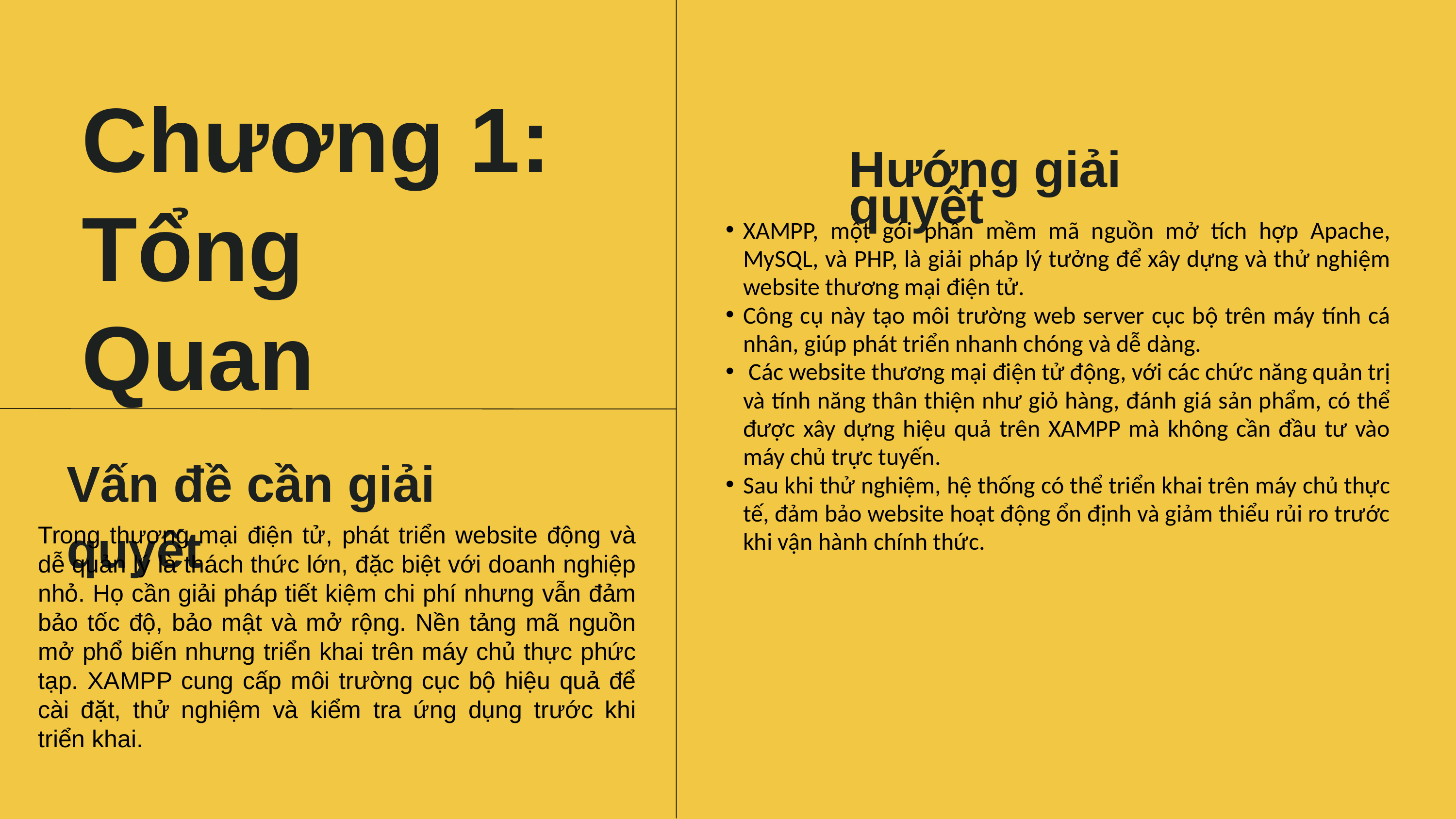

Chương 1: Tổng Quan
Hướng giải quyết
XAMPP, một gói phần mềm mã nguồn mở tích hợp Apache, MySQL, và PHP, là giải pháp lý tưởng để xây dựng và thử nghiệm website thương mại điện tử.
Công cụ này tạo môi trường web server cục bộ trên máy tính cá nhân, giúp phát triển nhanh chóng và dễ dàng.
 Các website thương mại điện tử động, với các chức năng quản trị và tính năng thân thiện như giỏ hàng, đánh giá sản phẩm, có thể được xây dựng hiệu quả trên XAMPP mà không cần đầu tư vào máy chủ trực tuyến.
Sau khi thử nghiệm, hệ thống có thể triển khai trên máy chủ thực tế, đảm bảo website hoạt động ổn định và giảm thiểu rủi ro trước khi vận hành chính thức.

Vấn đề cần giải quyết
Trong thương mại điện tử, phát triển website động và dễ quản lý là thách thức lớn, đặc biệt với doanh nghiệp nhỏ. Họ cần giải pháp tiết kiệm chi phí nhưng vẫn đảm bảo tốc độ, bảo mật và mở rộng. Nền tảng mã nguồn mở phổ biến nhưng triển khai trên máy chủ thực phức tạp. XAMPP cung cấp môi trường cục bộ hiệu quả để cài đặt, thử nghiệm và kiểm tra ứng dụng trước khi triển khai.